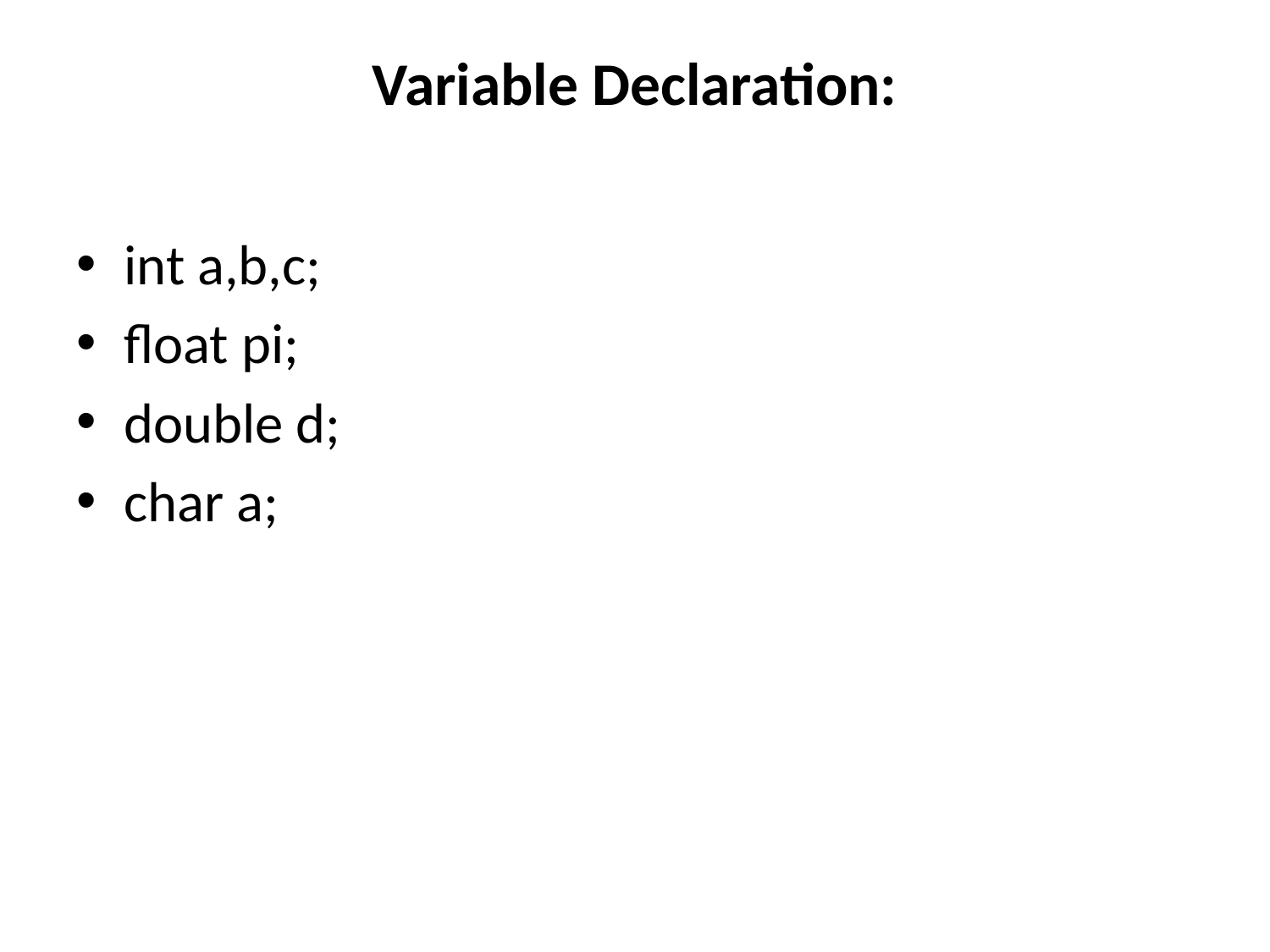

# Variable Declaration:
int a,b,c;
float pi;
double d;
char a;